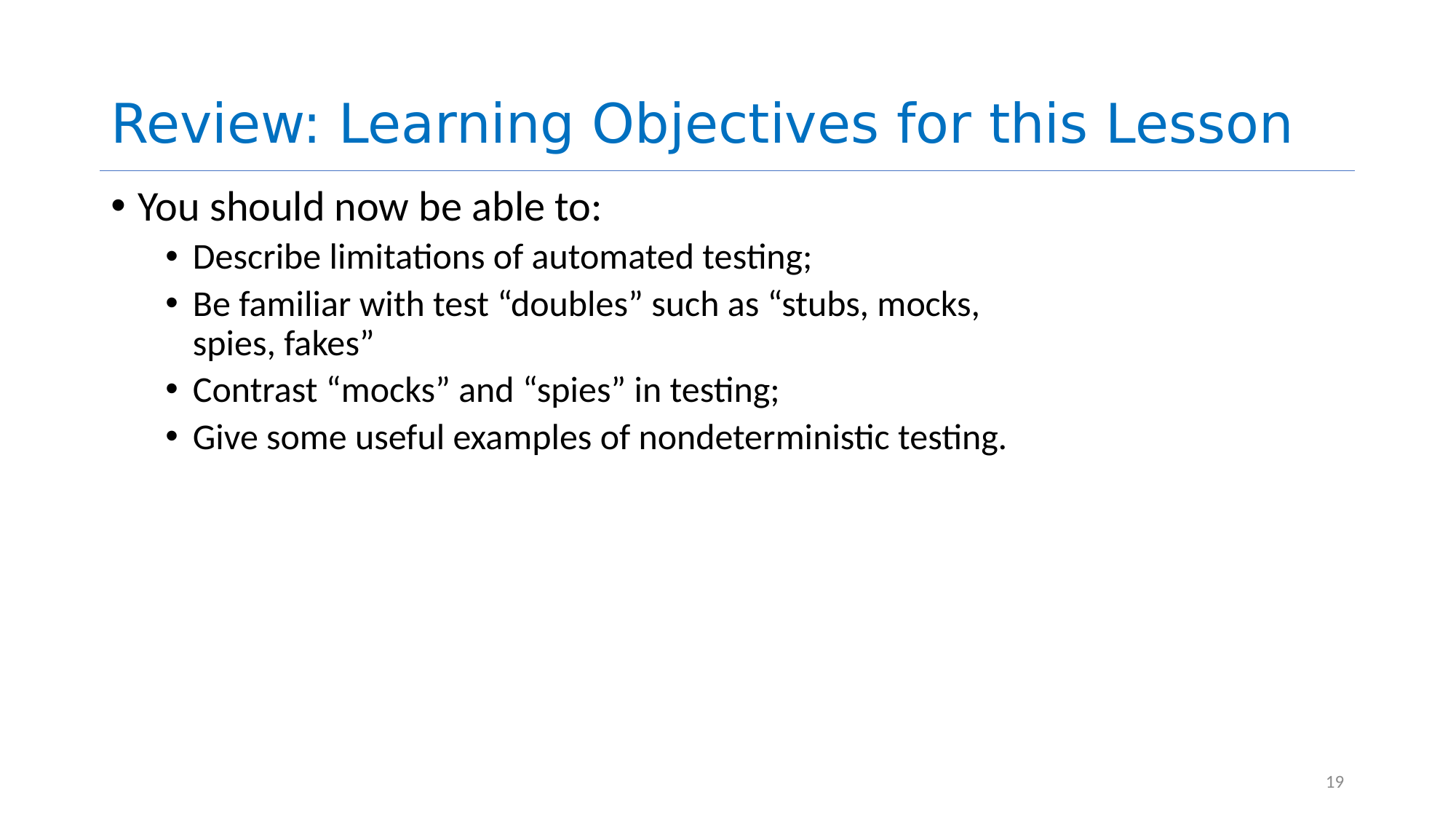

# Review: Learning Objectives for this Lesson
You should now be able to:
Describe limitations of automated testing;
Be familiar with test “doubles” such as “stubs, mocks, spies, fakes”
Contrast “mocks” and “spies” in testing;
Give some useful examples of nondeterministic testing.
19